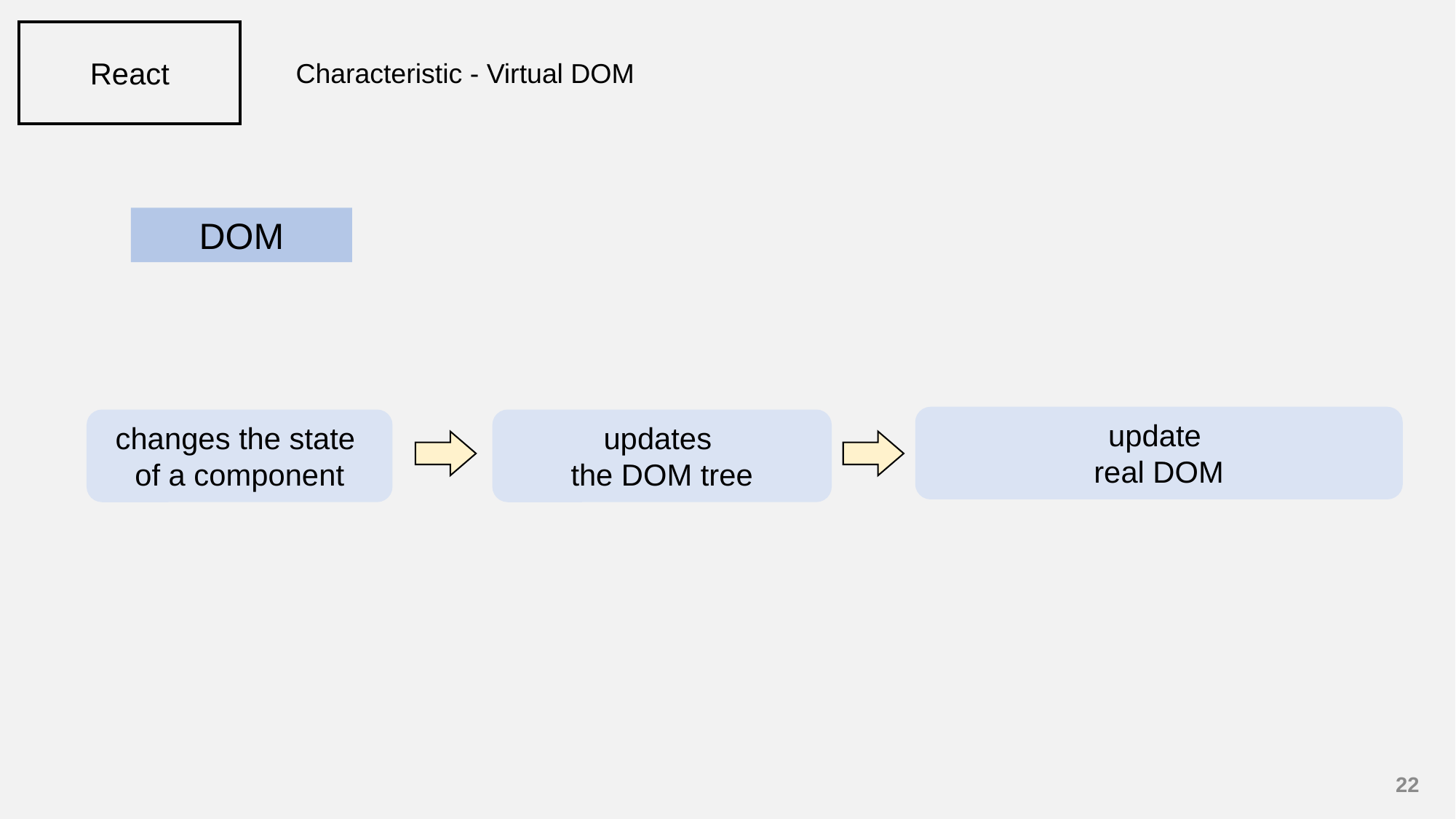

React
Characteristic - Virtual DOM
DOM
update
real DOM
changes the state
of a component
updates
the DOM tree

22